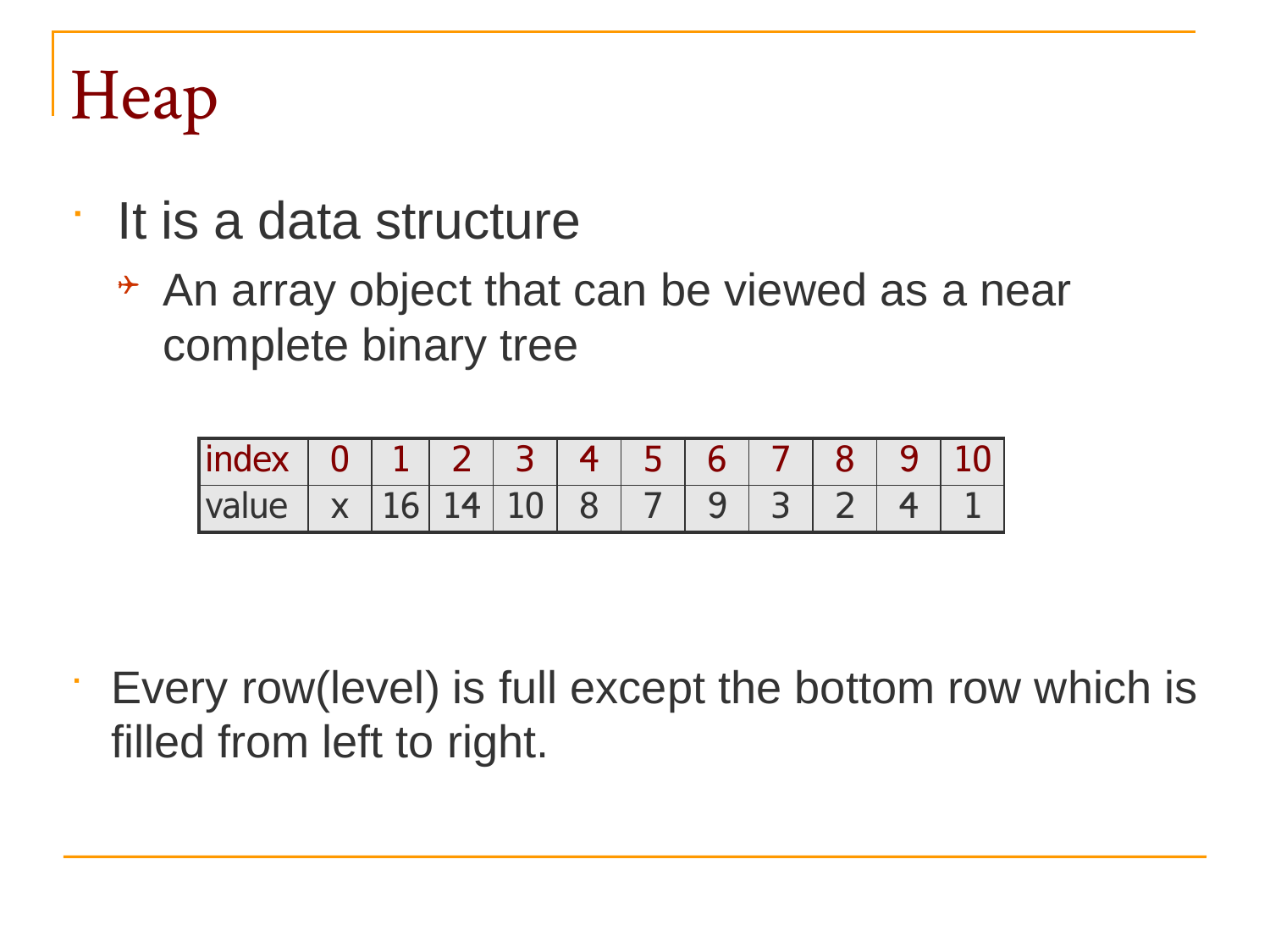

It is a data structure
An array object that can be viewed as a near complete binary tree

Every row(level) is full except the bottom row which is filled from left to right.
# Heap
| index | 0 | 1 | 2 | 3 | 4 | 5 | 6 | 7 | 8 | 9 | 10 |
| --- | --- | --- | --- | --- | --- | --- | --- | --- | --- | --- | --- |
| value | x | 16 | 14 | 10 | 8 | 7 | 9 | 3 | 2 | 4 | 1 |